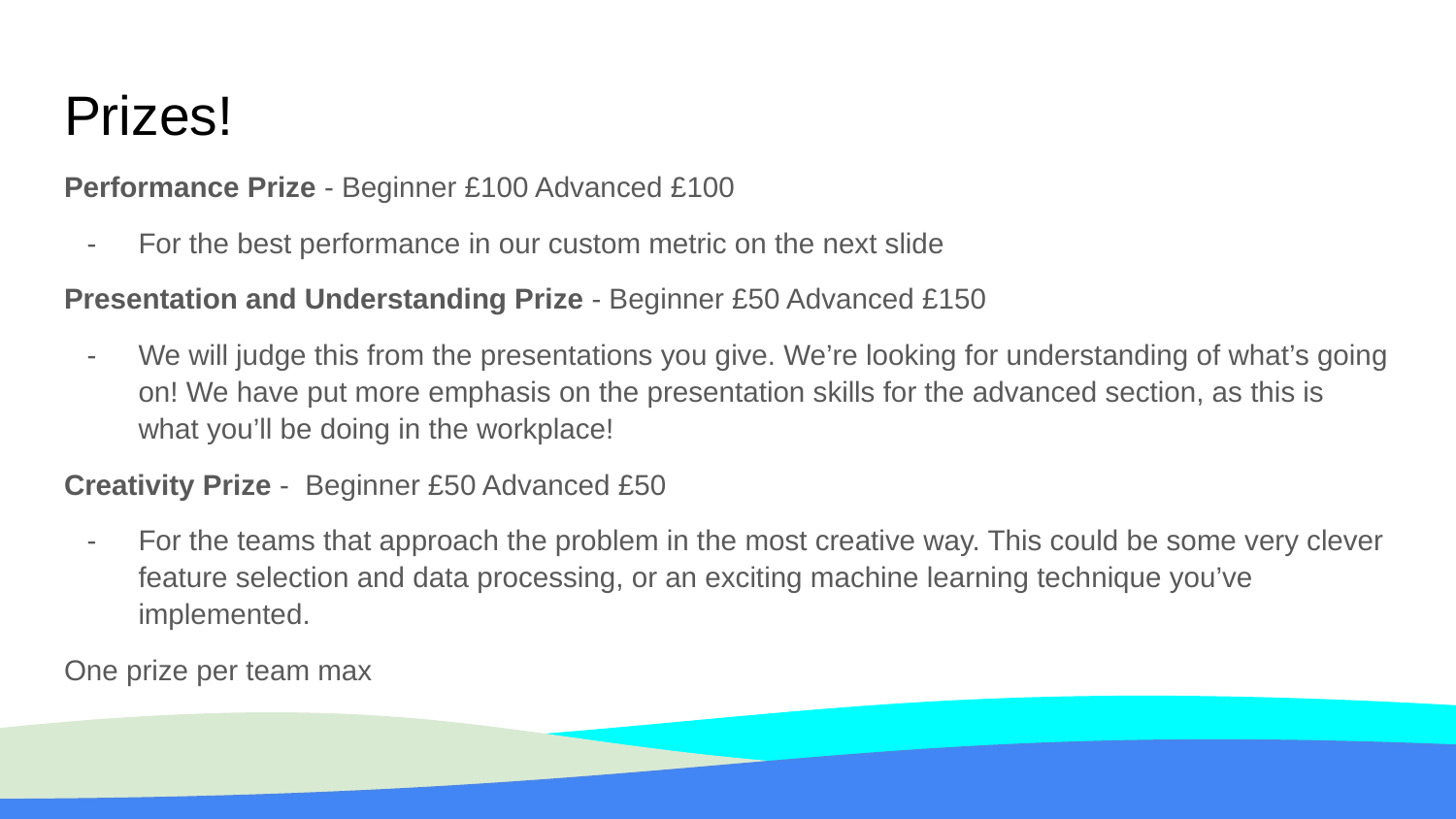

# Prizes!
Performance Prize - Beginner £100 Advanced £100
For the best performance in our custom metric on the next slide
Presentation and Understanding Prize - Beginner £50 Advanced £150
We will judge this from the presentations you give. We’re looking for understanding of what’s going on! We have put more emphasis on the presentation skills for the advanced section, as this is what you’ll be doing in the workplace!
Creativity Prize -  Beginner £50 Advanced £50
For the teams that approach the problem in the most creative way. This could be some very clever feature selection and data processing, or an exciting machine learning technique you’ve implemented.
One prize per team max

Prizes can be distributed however you want within the teams